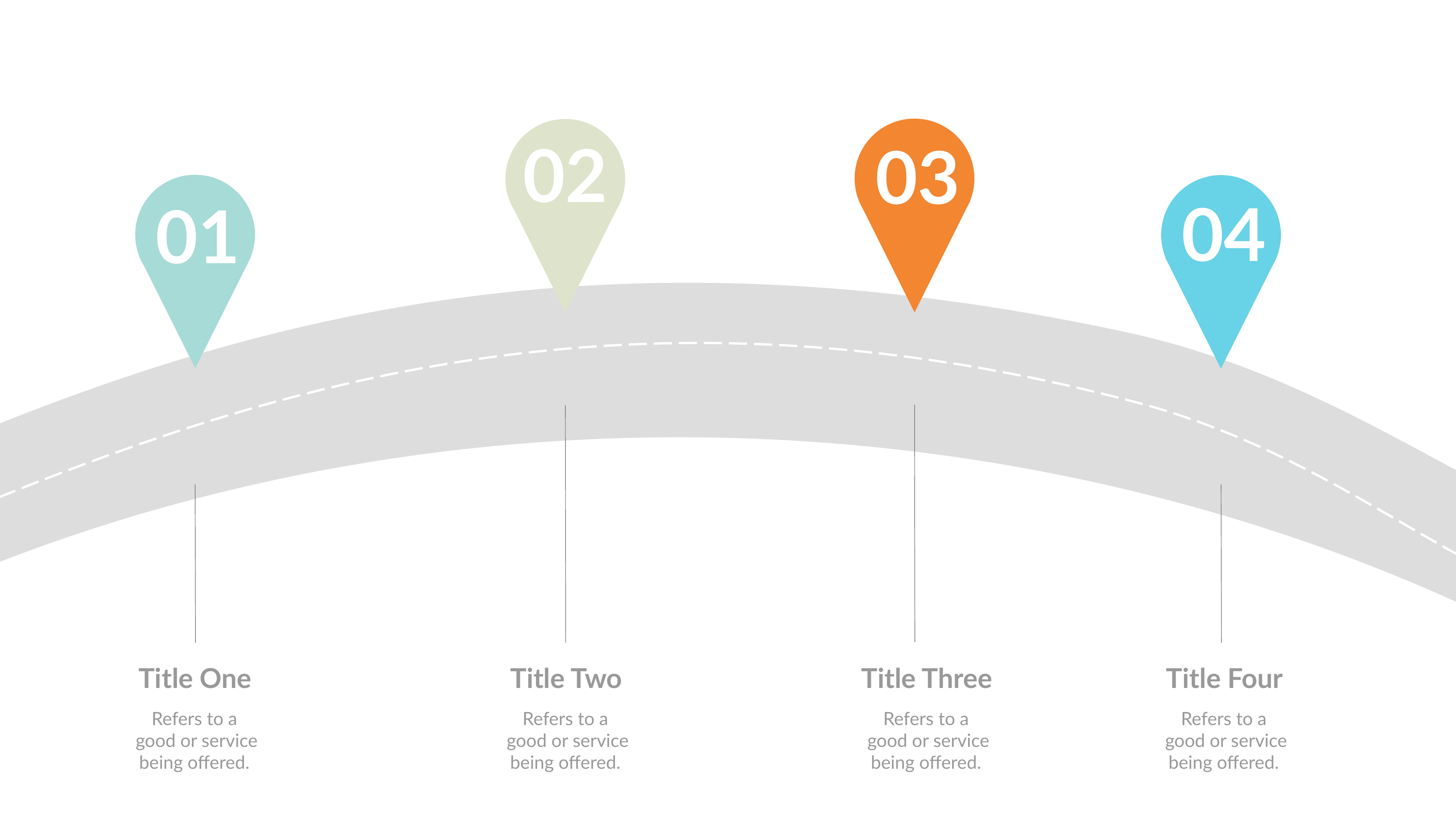

02
03

04
01

Title One
Title Two
Title Three
Title Four
Refers to a
 good or service being offered.
Refers to a
 good or service being offered.
Refers to a
 good or service being offered.
Refers to a
 good or service being offered.